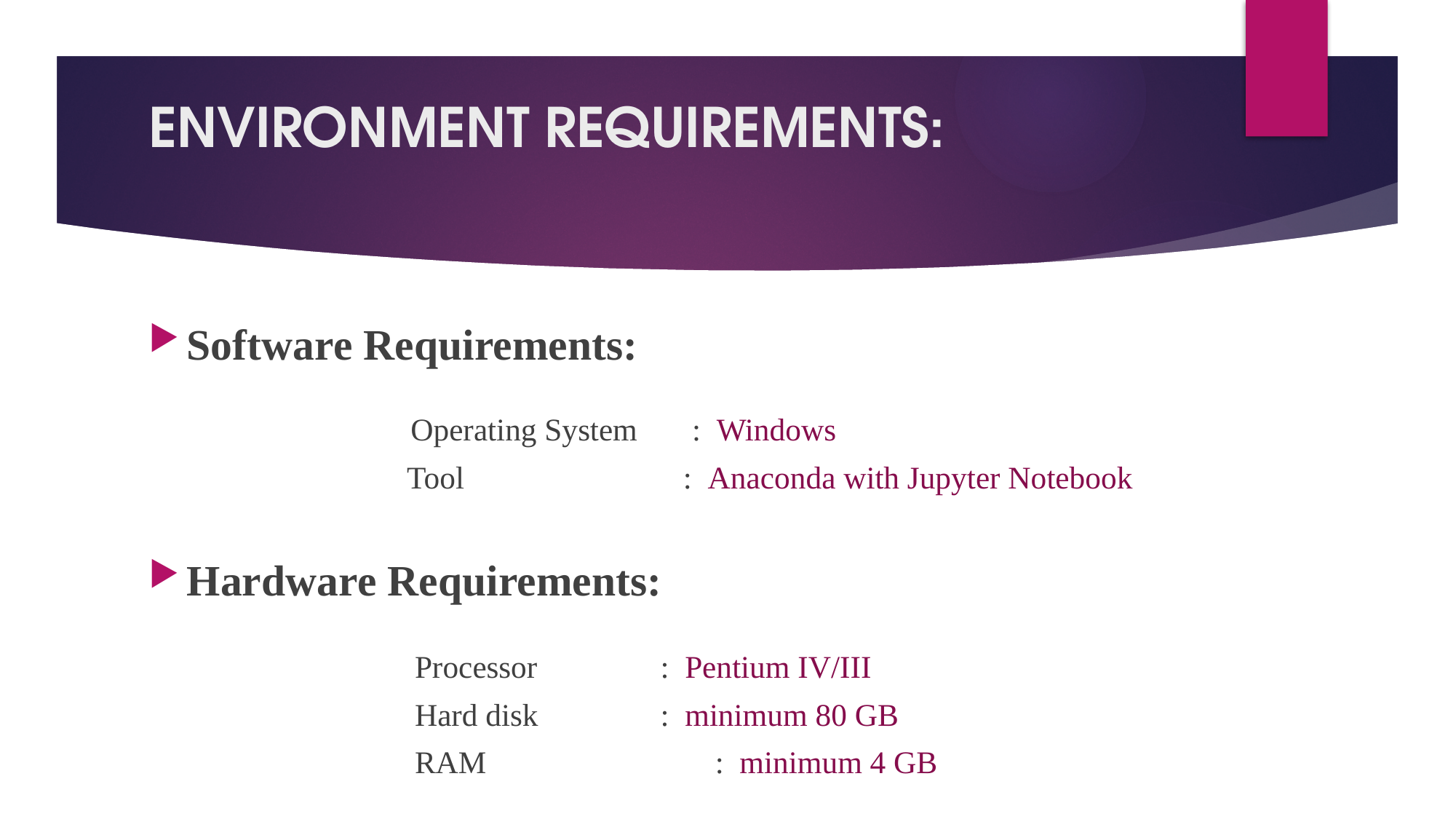

# ENVIRONMENT REQUIREMENTS:
Software Requirements:

                              Operating System       :  Windows
                                 Tool    	                       :  Anaconda with Jupyter Notebook

Hardware Requirements:

                                  Processor   	           :  Pentium IV/III
                                  Hard disk   	           :  minimum 80 GB
                                  RAM        	                  :  minimum 4 GB